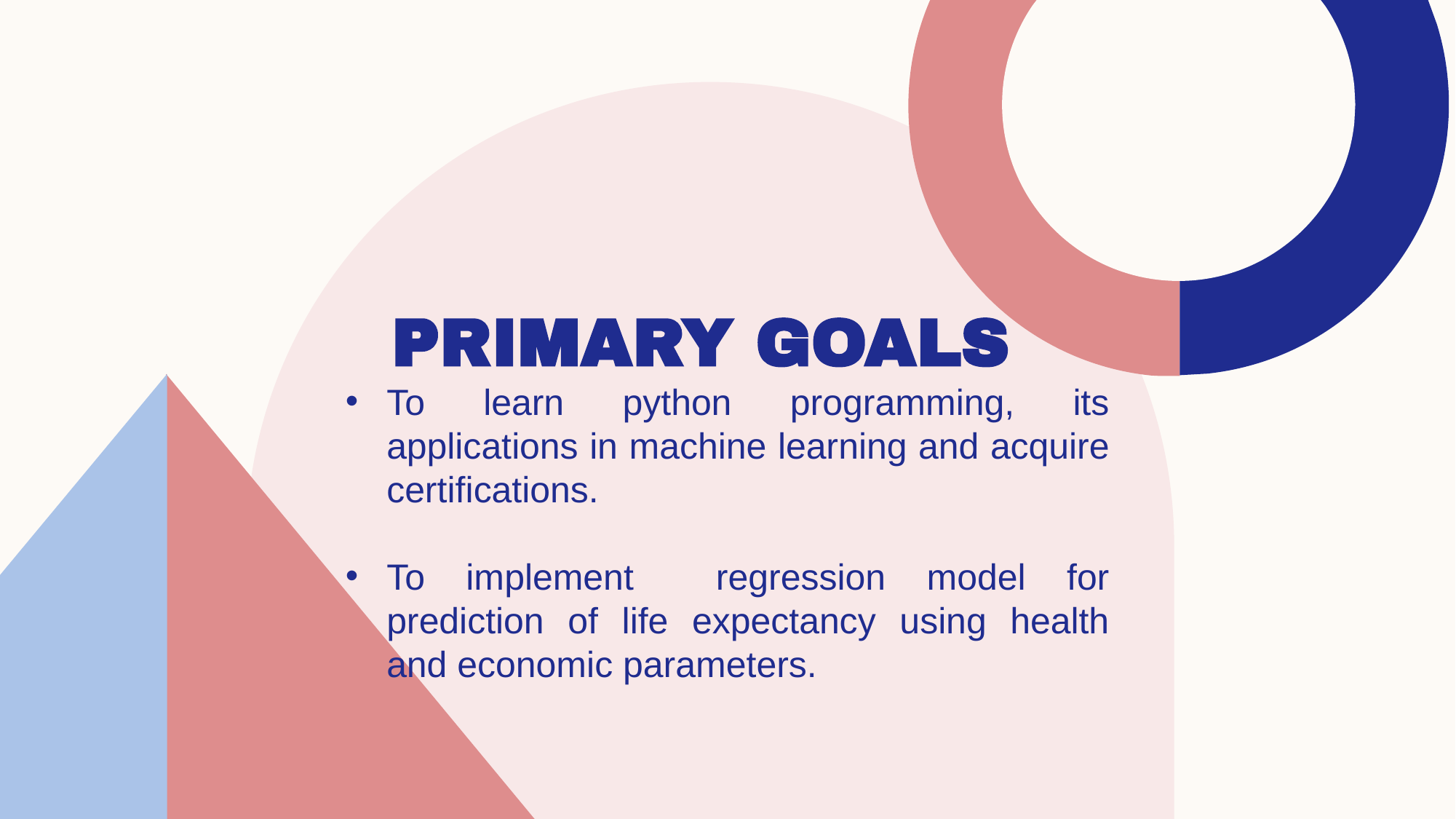

# PRIMARY GOALS
To learn python programming, its applications in machine learning and acquire certifications.

To implement  regression model for prediction of life expectancy using health and economic parameters.